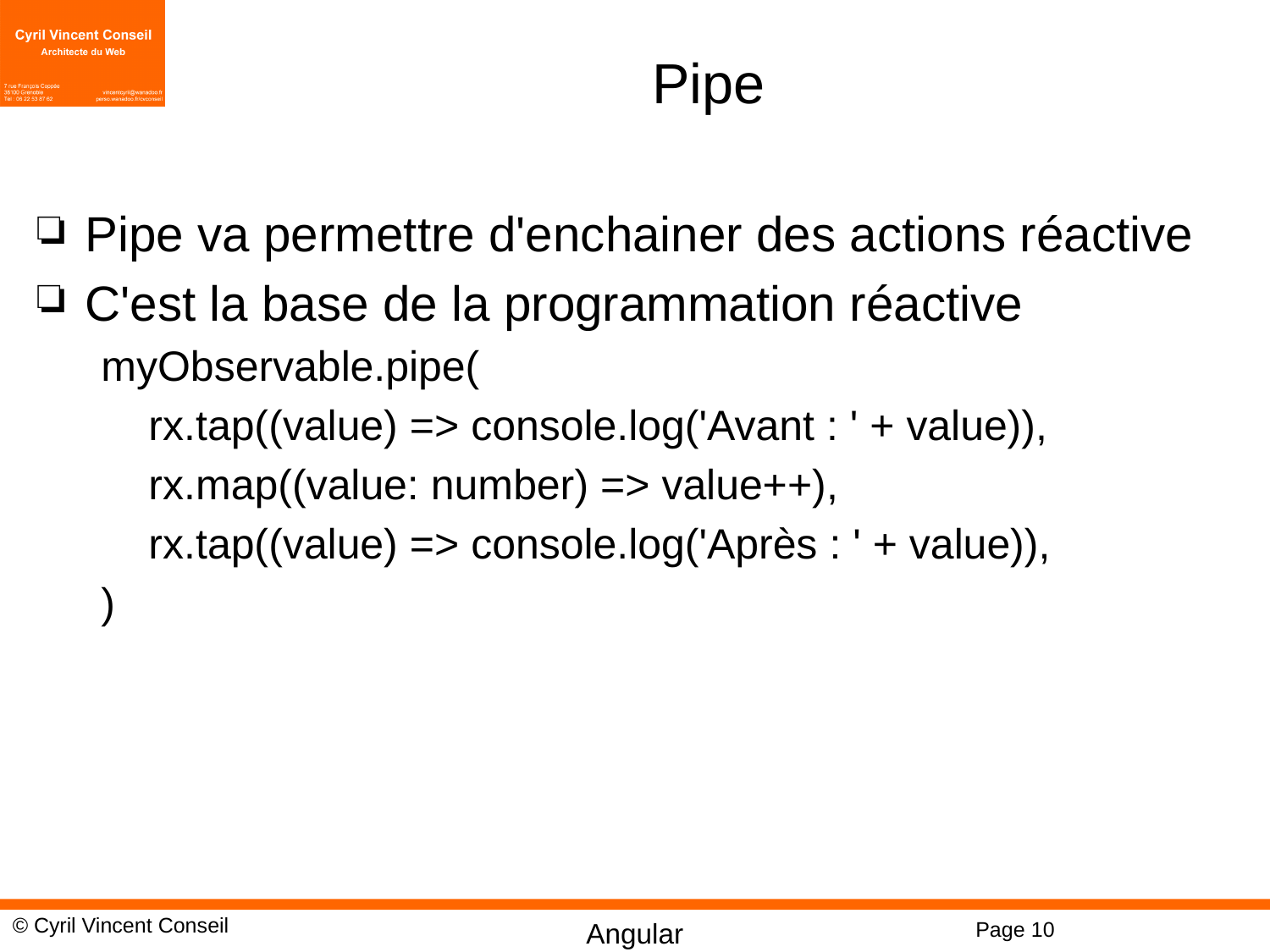

# Pipe
Pipe va permettre d'enchainer des actions réactive
C'est la base de la programmation réactive
myObservable.pipe(
    rx.tap((value) => console.log('Avant : ' + value)),
    rx.map((value: number) => value++),
    rx.tap((value) => console.log('Après : ' + value)),
)